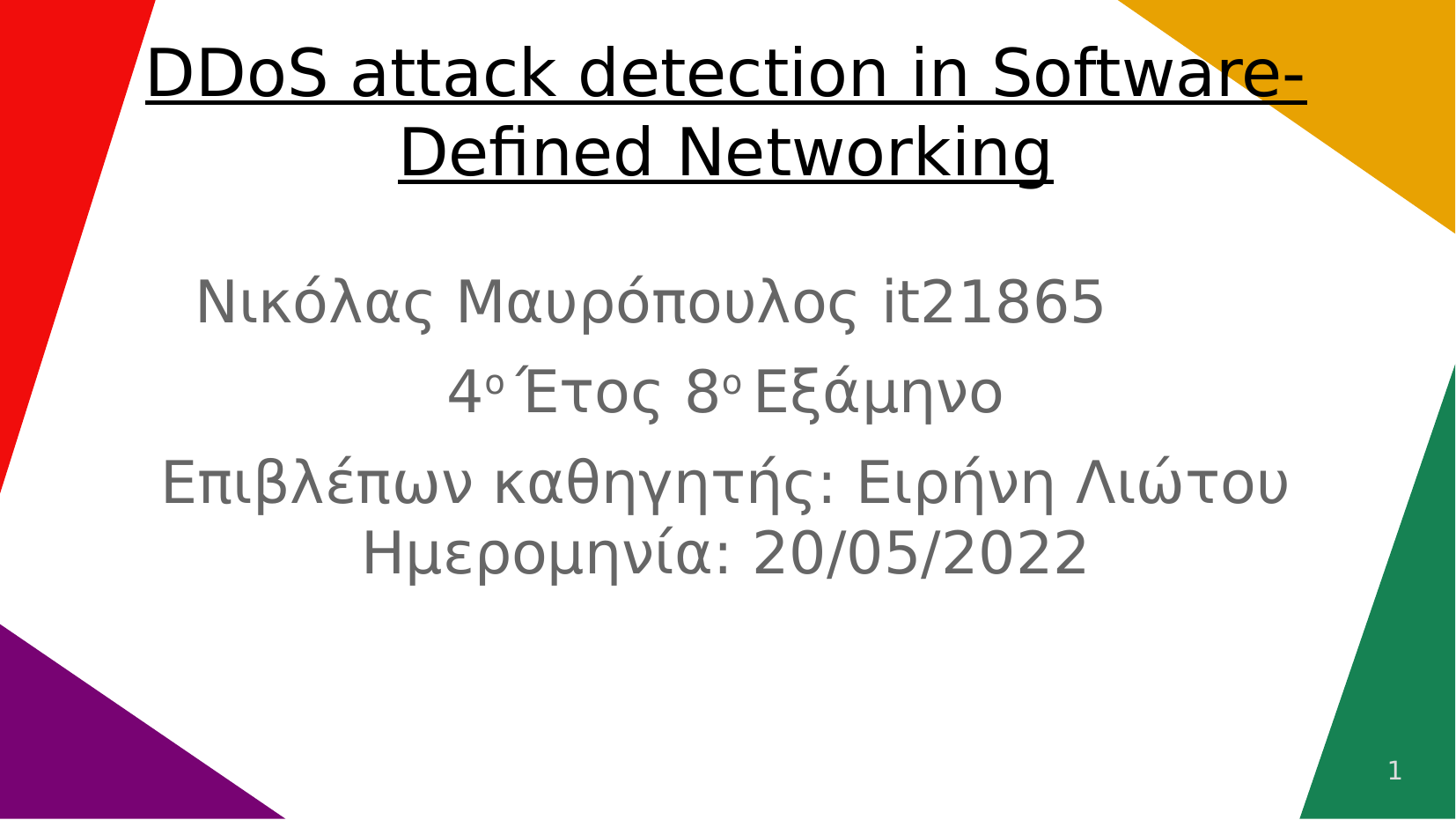

# DDoS attack detection in Software-Defined Networking
Νικόλας Μαυρόπουλος it21865
4ο Έτος 8ο Εξάμηνο
Επιβλέπων καθηγητής: Ειρήνη Λιώτου Ημερομηνία: 20/05/2022
1